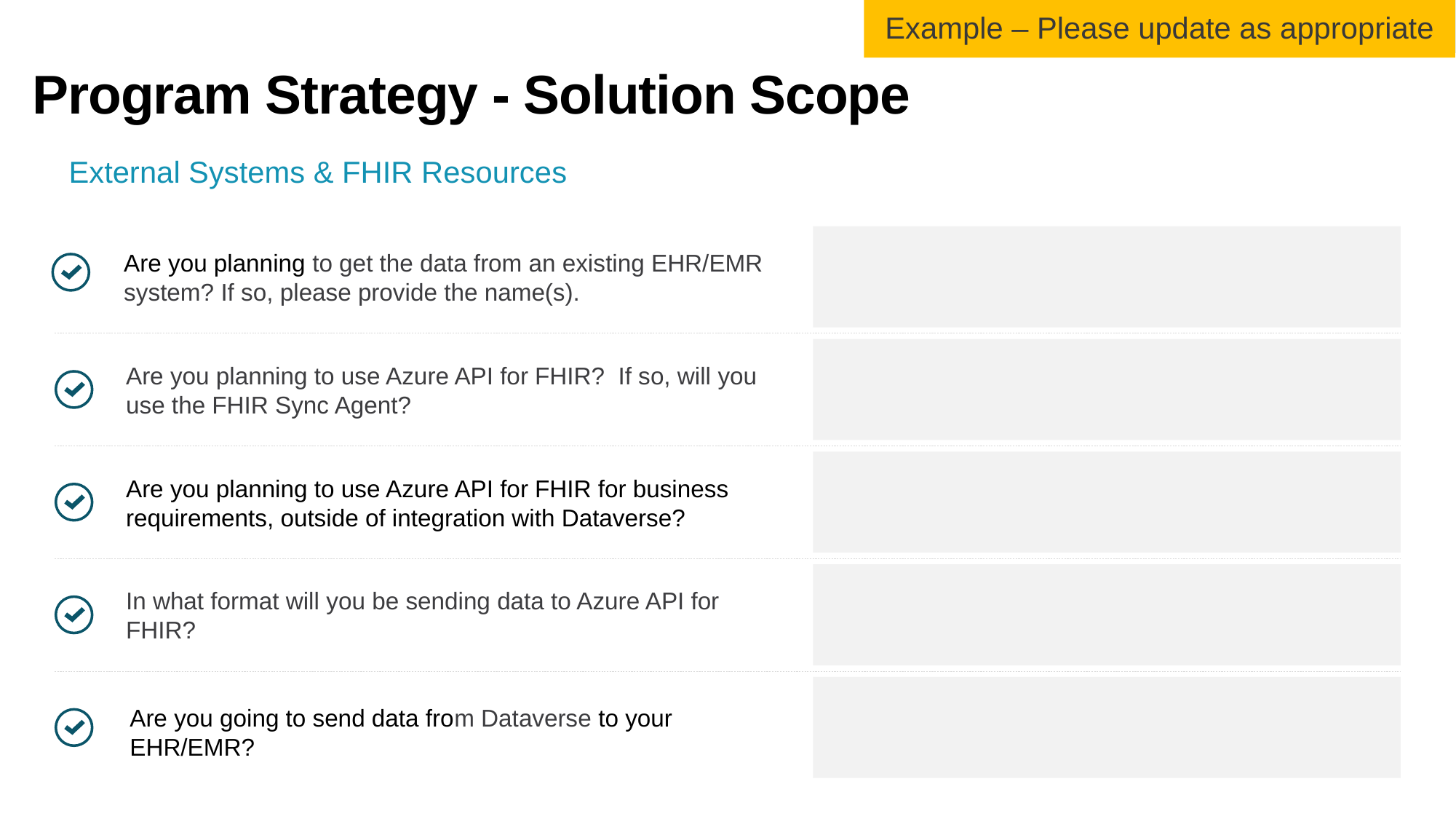

Example – Please update as appropriate
# Program Strategy - Solution Scope
External Systems & FHIR Resources

Are you planning to get the data from an existing EHR/EMR  system? If so, please provide the name(s).

Are you planning to use Azure API for FHIR?  If so, will you use the FHIR Sync Agent?

Are you planning to use Azure API for FHIR for business requirements, outside of integration with Dataverse?

In what format will you be sending data to Azure API for FHIR?

Are you going to send data from Dataverse to your EHR/EMR?